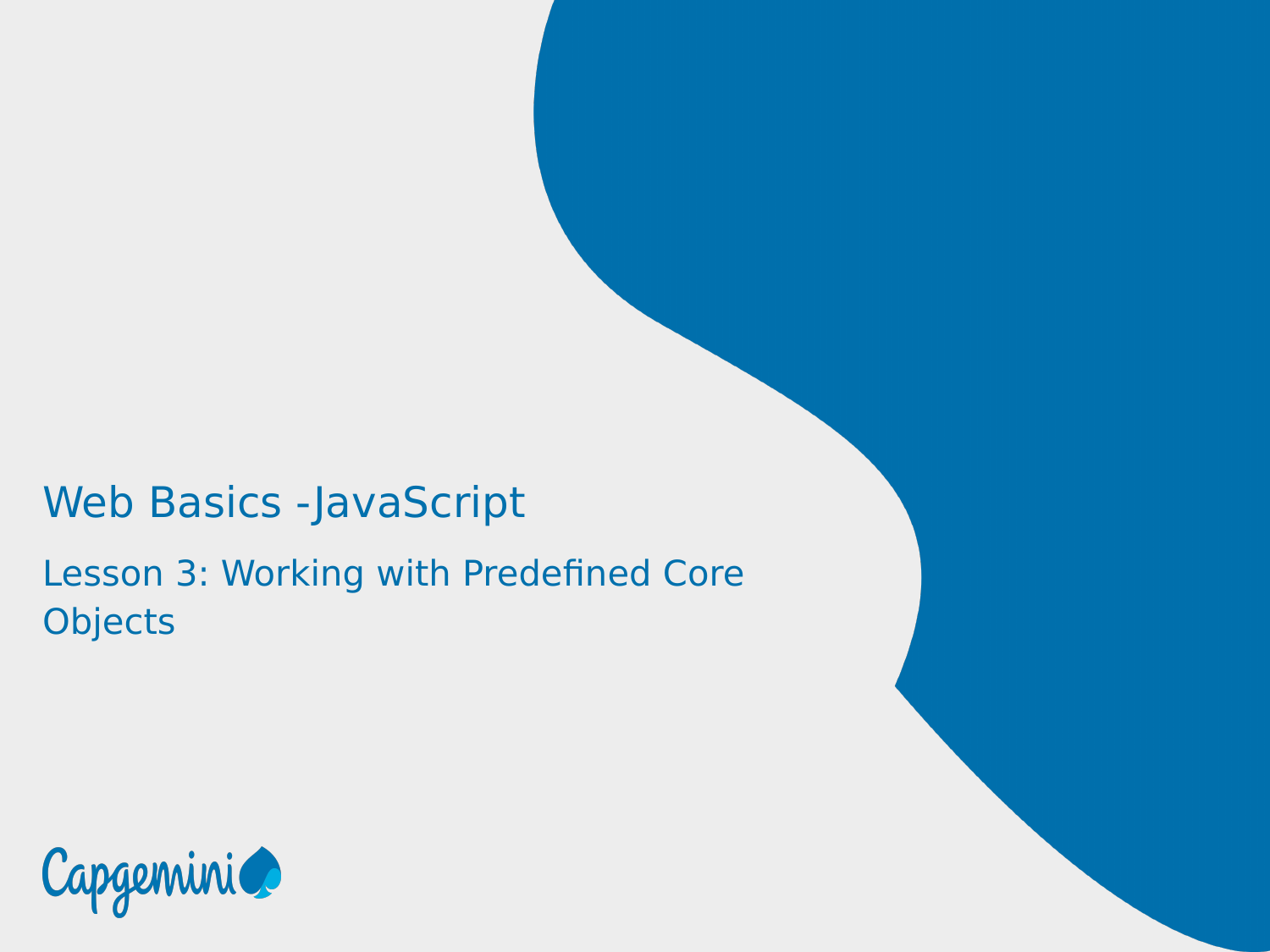

# Web Basics -JavaScript

Lesson 3: Working with Predefined Core

Objects